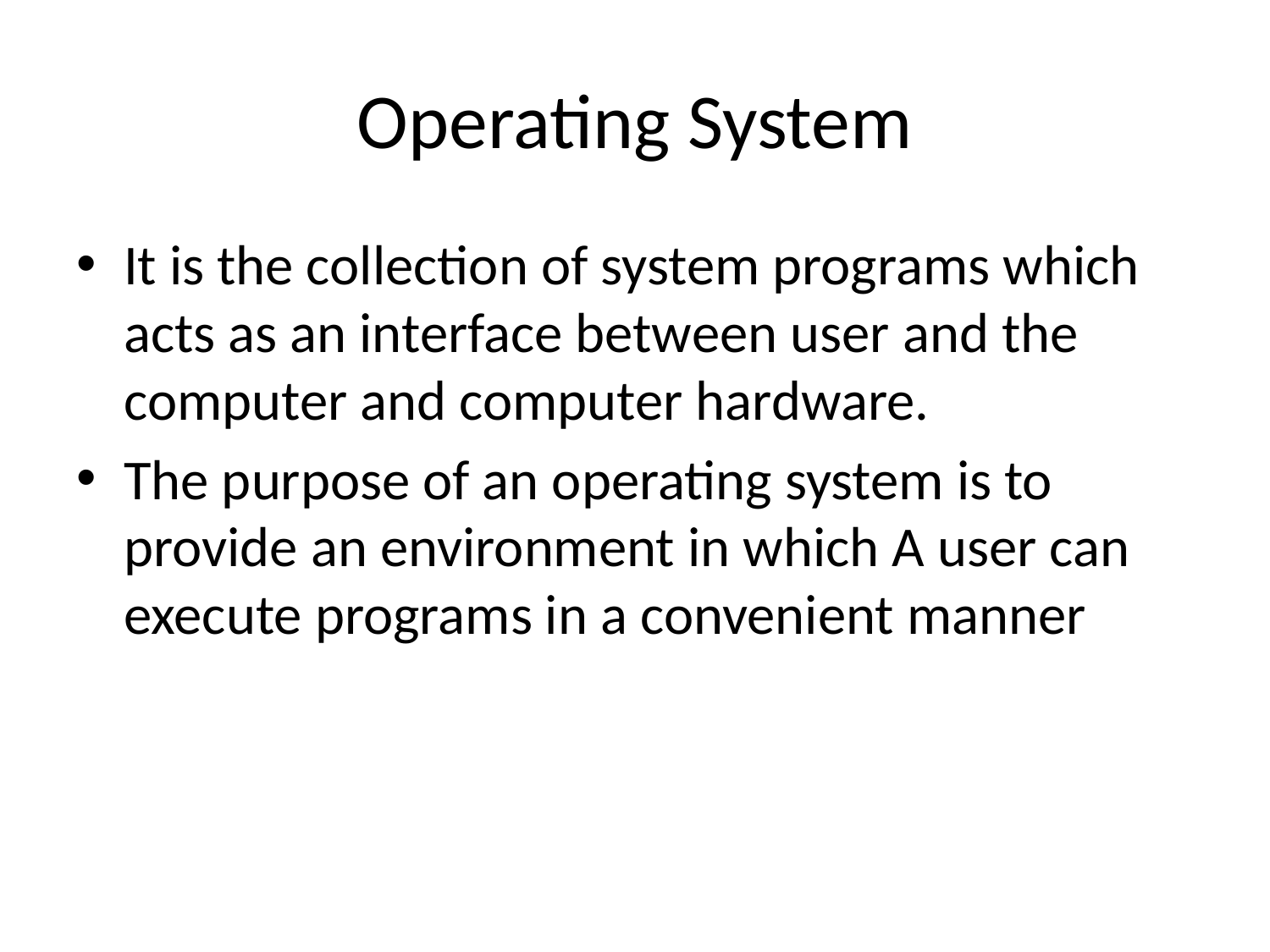

# Operating System
It is the collection of system programs which acts as an interface between user and the computer and computer hardware.
The purpose of an operating system is to provide an environment in which A user can execute programs in a convenient manner